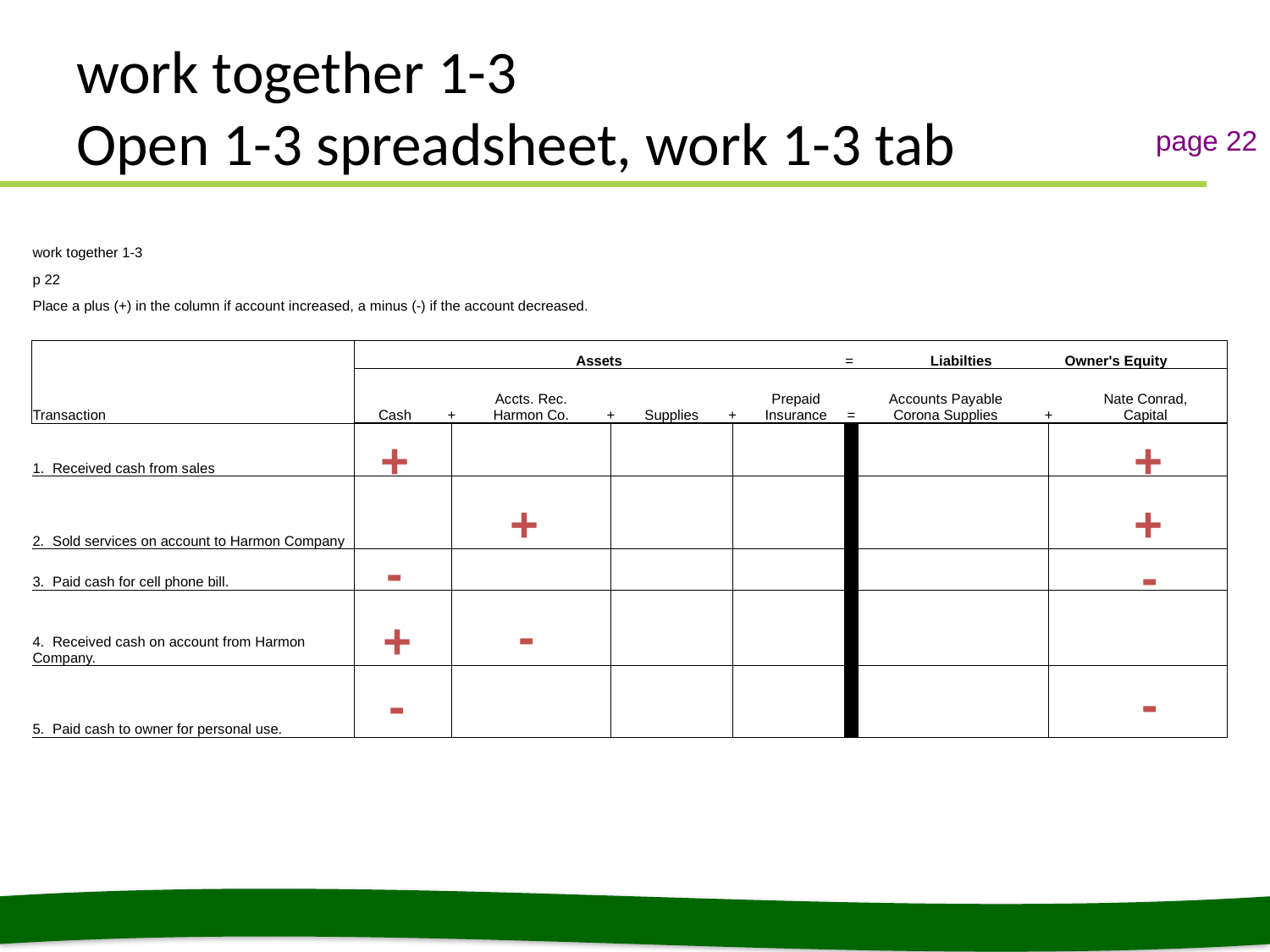

# work together 1-3 Open 1-3 spreadsheet, work 1-3 tab
page 22
| work together 1-3 |  |  |  |  |  |  |  |  |  |  |  |  |  |  |  |
| --- | --- | --- | --- | --- | --- | --- | --- | --- | --- | --- | --- | --- | --- | --- | --- |
| p 22 |  |  |  |  |  |  |  |  |  |  |  |  |  |  |  |
| Place a plus (+) in the column if account increased, a minus (-) if the account decreased. |  |  |  |  |  |  |  |  |  |  |  |  |  |  |  |
|  |  |  |  |  |  |  |  |  |  |  |  |  |  |  |  |
|  | Assets |  |  |  |  |  |  |  |  |  | = | Liabilties |  |  | Owner's Equity |
| Transaction | Cash | + |  | Accts. Rec. Harmon Co. | + |  | Supplies | + |  | Prepaid Insurance | = | Accounts Payable Corona Supplies | + |  | Nate Conrad, Capital |
| 1. Received cash from sales |  |  |  |  |  |  |  |  |  |  |  |  |  |  |  |
| 2. Sold services on account to Harmon Company |  |  |  |  |  |  |  |  |  |  |  |  |  |  |  |
| 3. Paid cash for cell phone bill. |  |  |  |  |  |  |  |  |  |  |  |  |  |  |  |
| 4. Received cash on account from Harmon Company. |  |  |  |  |  |  |  |  |  |  |  |  |  |  |  |
| 5. Paid cash to owner for personal use. |  |  |  |  |  |  |  |  |  |  |  |  |  |  |  |
|  |  |  |  |  |  |  |  |  |  |  |  |  |  |  |  |
|  |  |  |  |  |  |  |  |  |  |  |  |  |  |  |  |
+
+

+
+
-
-
-
+
-
-